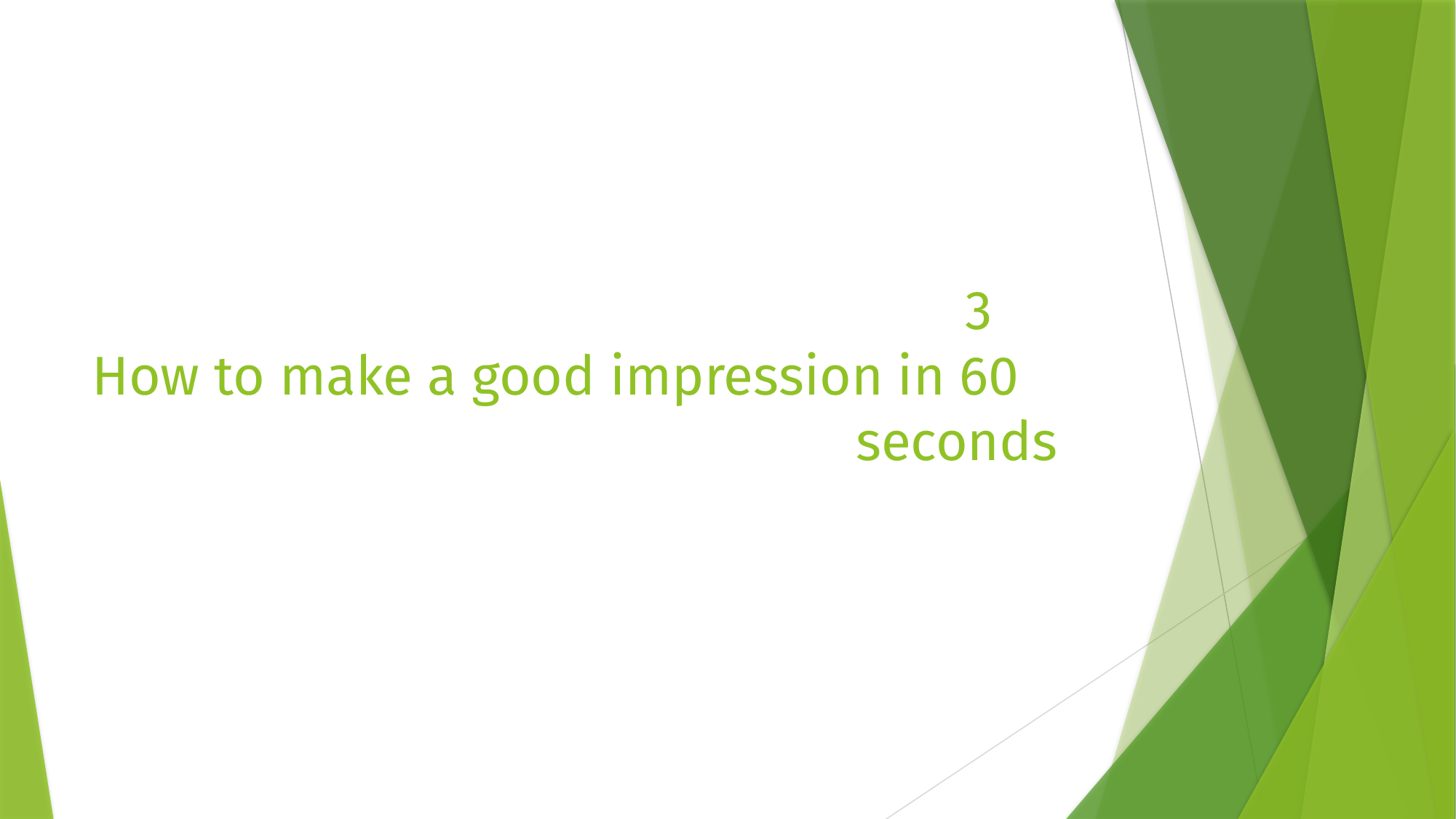

# 3 How to make a good impression in 60 								seconds